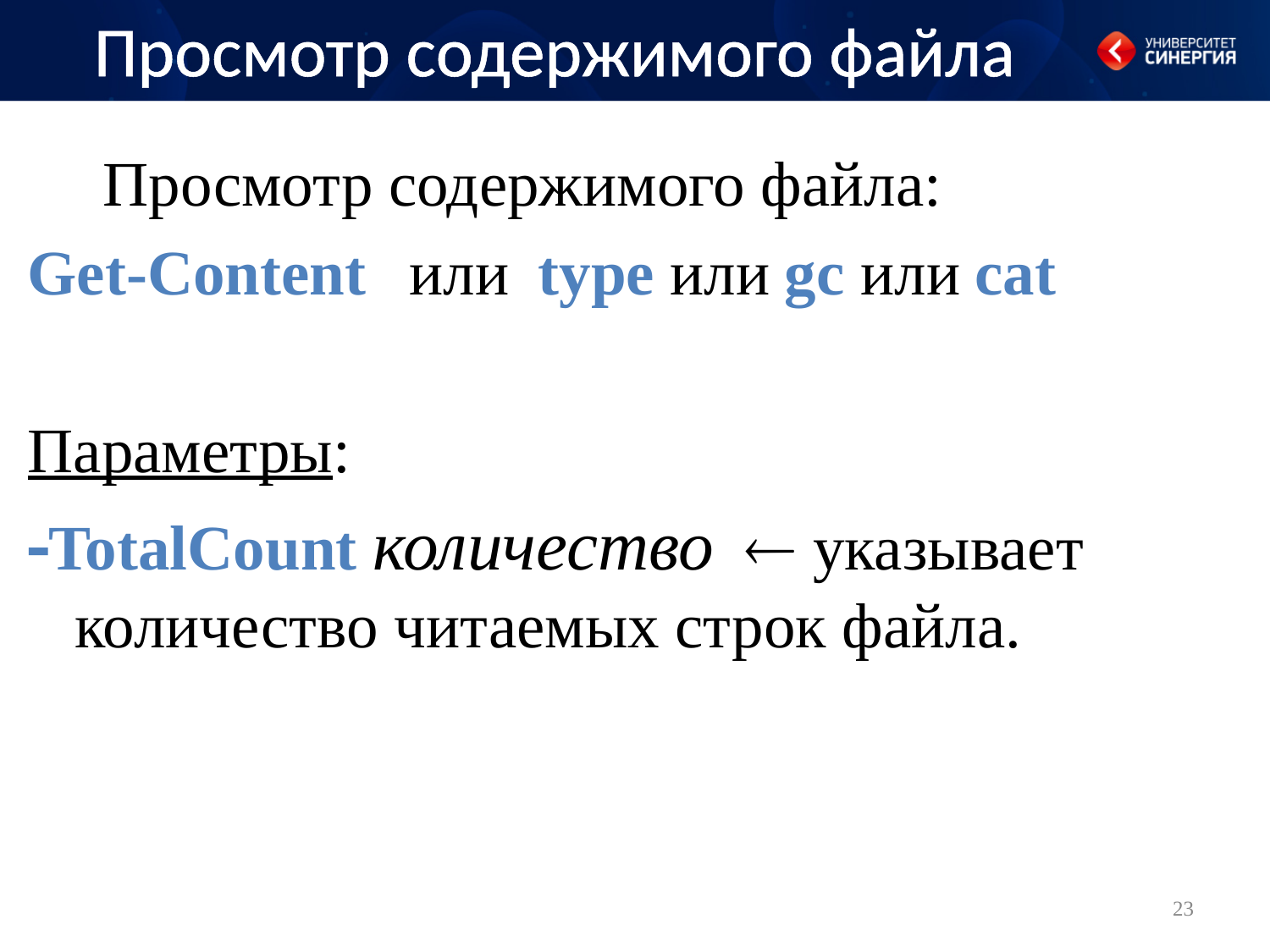

# Просмотр содержимого файла
Просмотр содержимого файла:
Get-Content   или  type или gc или cat

Параметры:
−TotalCount количество  ← указывает количество читаемых строк файла.

23